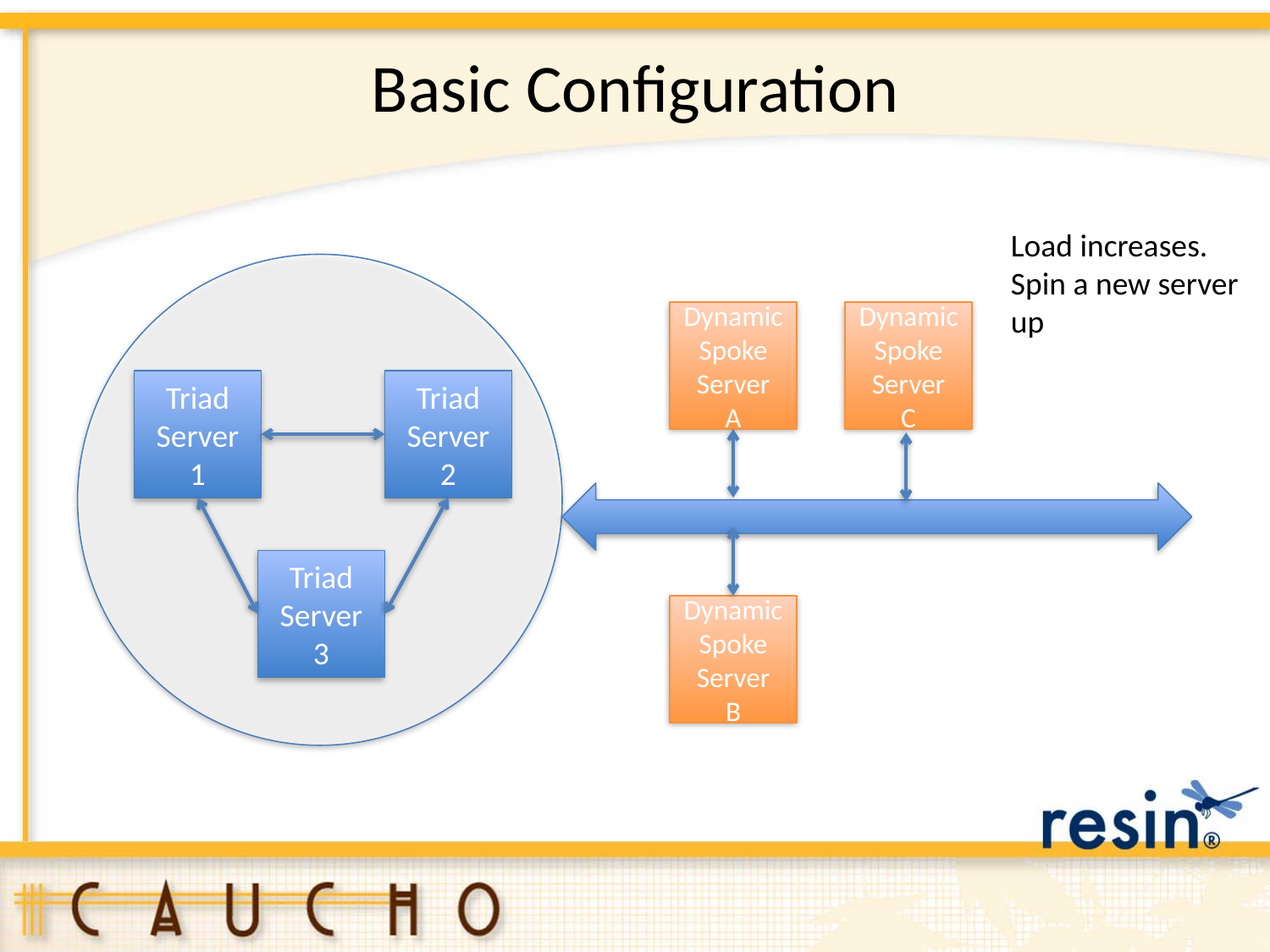

# Basic Configuration
Load increases.
Spin a new server
up

Dynamic
Spoke
Server
C

Dynamic
Spoke
Server
A
Triad Server 1
Triad Server
2

Triad Server
3
Dynamic
Spoke
Server
B